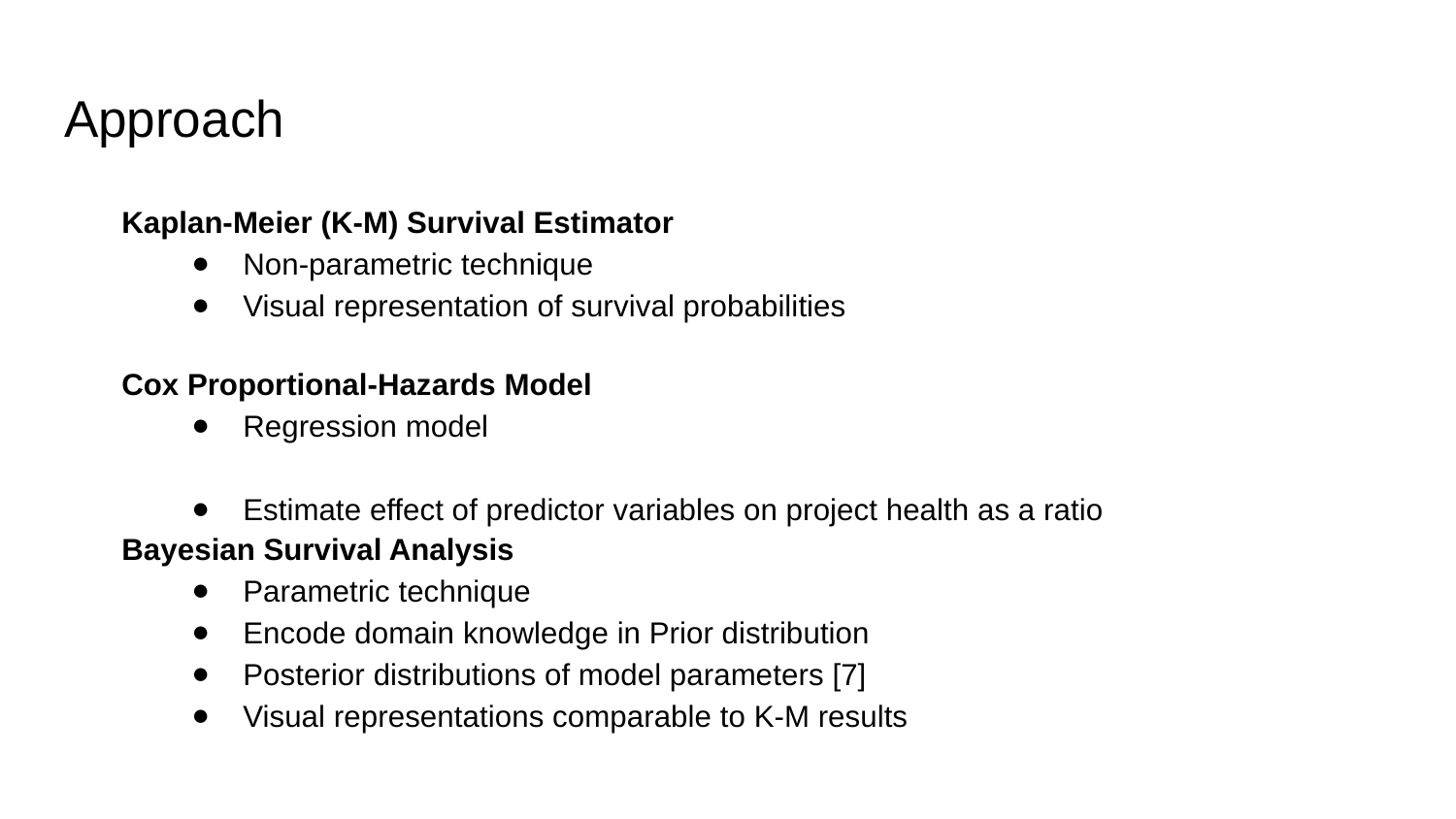

Approach
Kaplan-Meier (K-M) Survival Estimator​
Non-parametric technique​
Visual representation of survival probabilities

Cox Proportional-Hazards Model ​
Regression model                                                                                                                    ​
Estimate effect of predictor variables on project health as a ratio

Bayesian Survival Analysis​
Parametric technique
Encode domain knowledge in Prior distribution​
Posterior distributions of model parameters [7]​
Visual representations comparable to K-M results